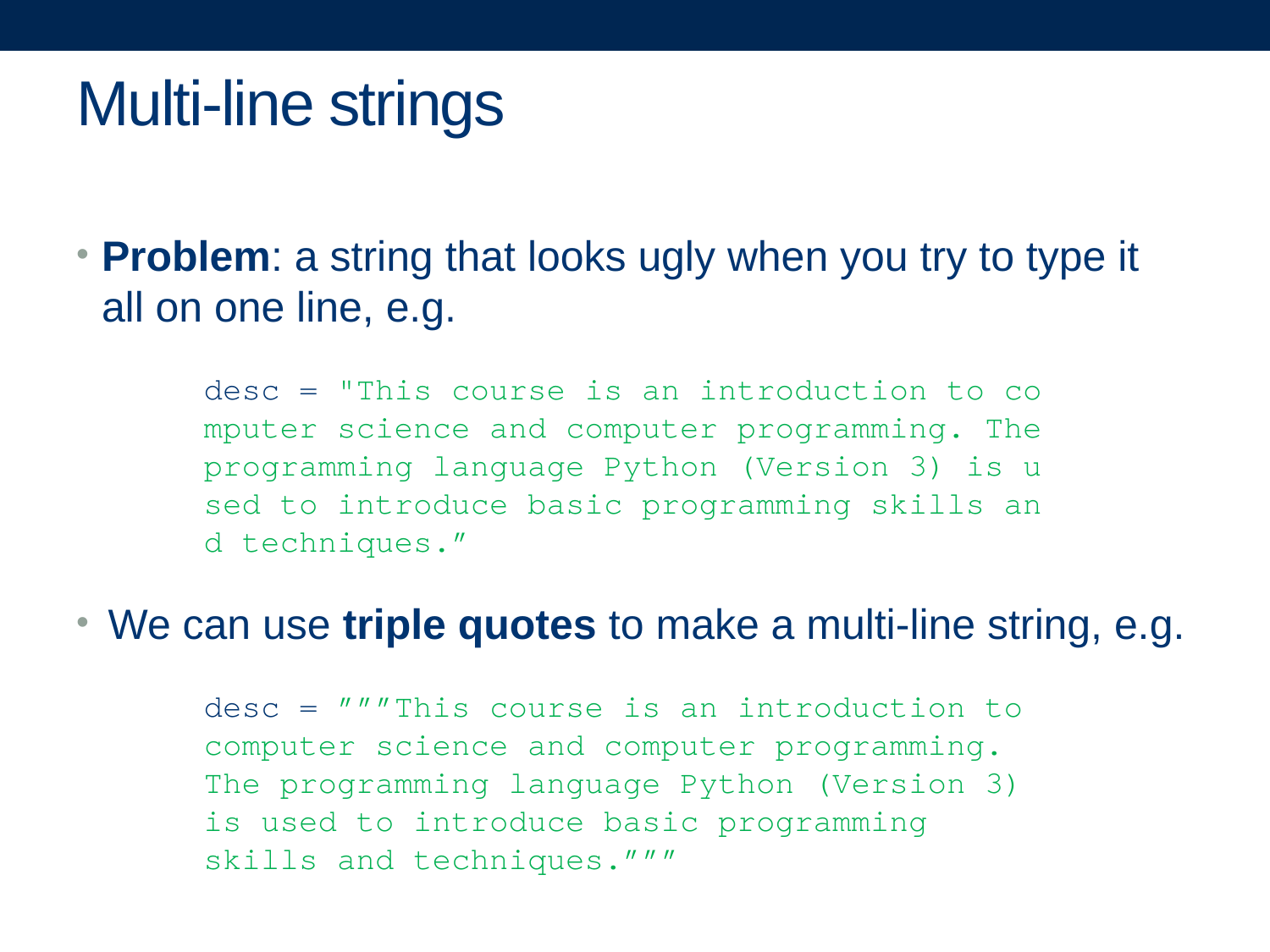

# Multi-line strings
Problem: a string that looks ugly when you try to type it all on one line, e.g.

desc = "This course is an introduction to co
mputer science and computer programming. The programming language Python (Version 3) is u
sed to introduce basic programming skills an
d techniques.”

We can use triple quotes to make a multi-line string, e.g.

desc = ”””This course is an introduction to
computer science and computer programming.
The programming language Python (Version 3)
is used to introduce basic programming
skills and techniques.”””